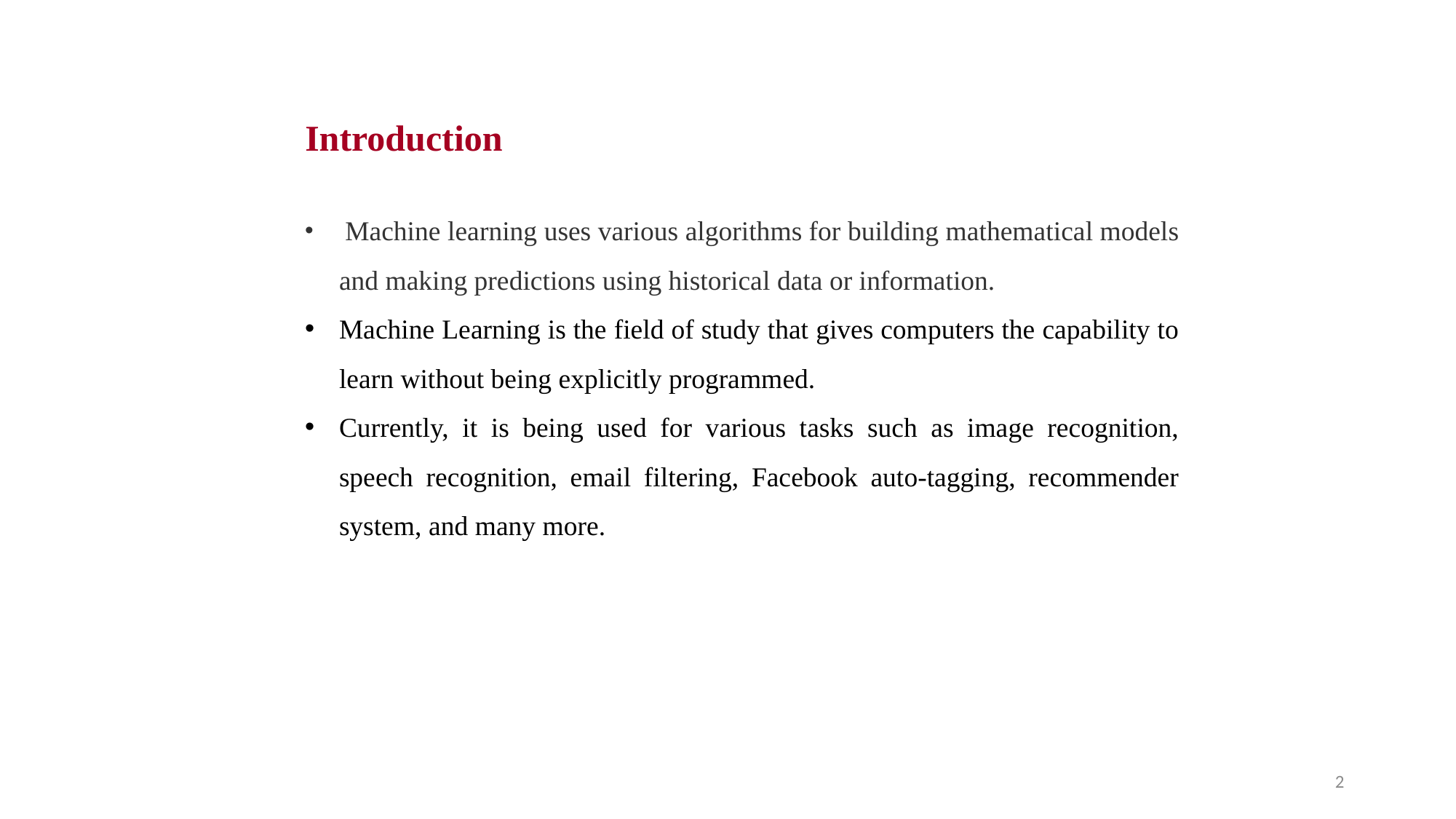

# Introduction

 Machine learning uses various algorithms for building mathematical models and making predictions using historical data or information.
Machine Learning is the field of study that gives computers the capability to learn without being explicitly programmed.
Currently, it is being used for various tasks such as image recognition, speech recognition, email filtering, Facebook auto-tagging, recommender system, and many more.

2